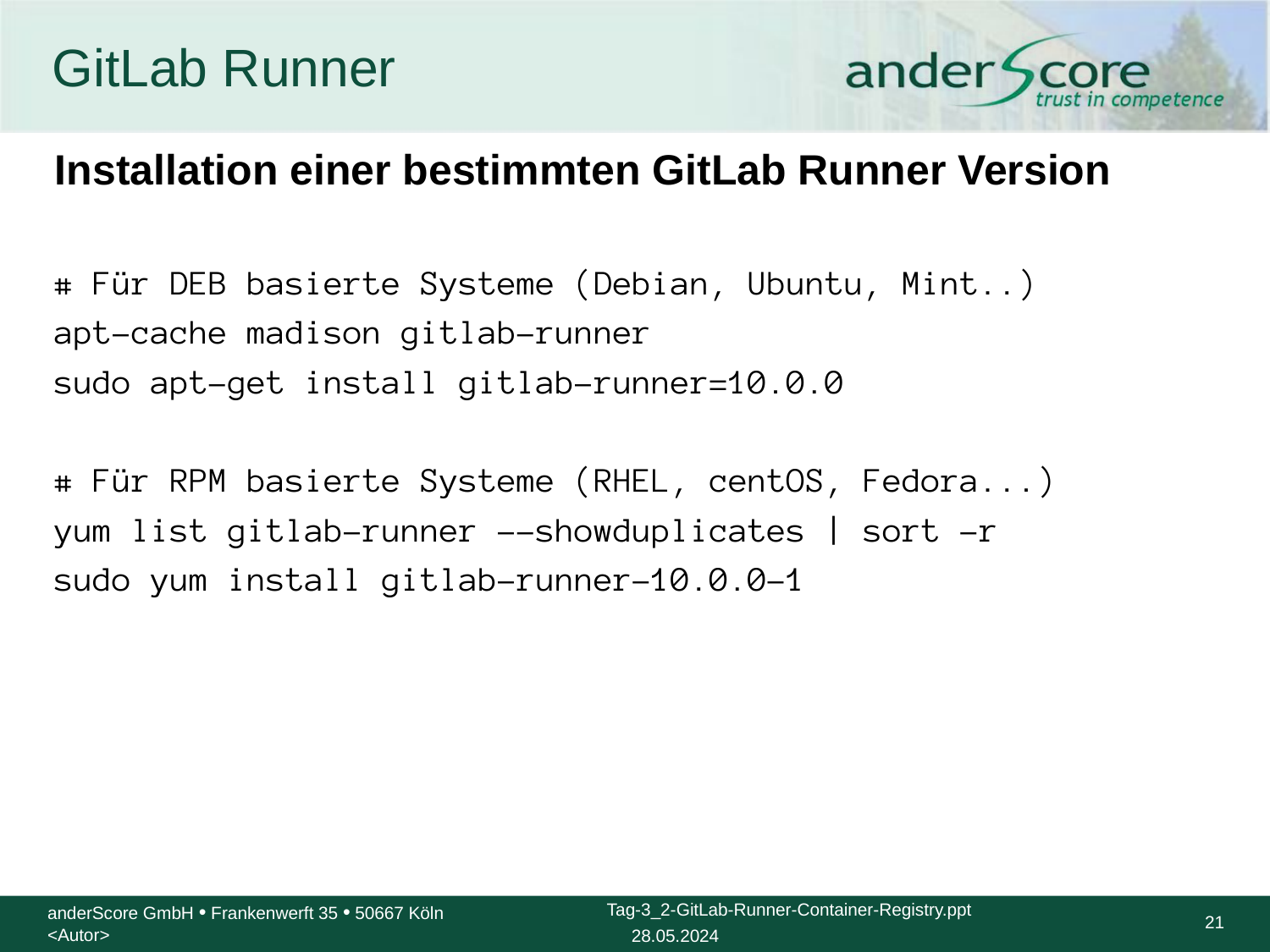

# GitLab Runner
Installation einer bestimmten GitLab Runner Version

# Für DEB basierte Systeme (Debian, Ubuntu, Mint..)
apt-cache madison gitlab-runner
sudo apt-get install gitlab-runner=10.0.0

# Für RPM basierte Systeme (RHEL, centOS, Fedora...)
yum list gitlab-runner --showduplicates | sort -r
sudo yum install gitlab-runner-10.0.0-1